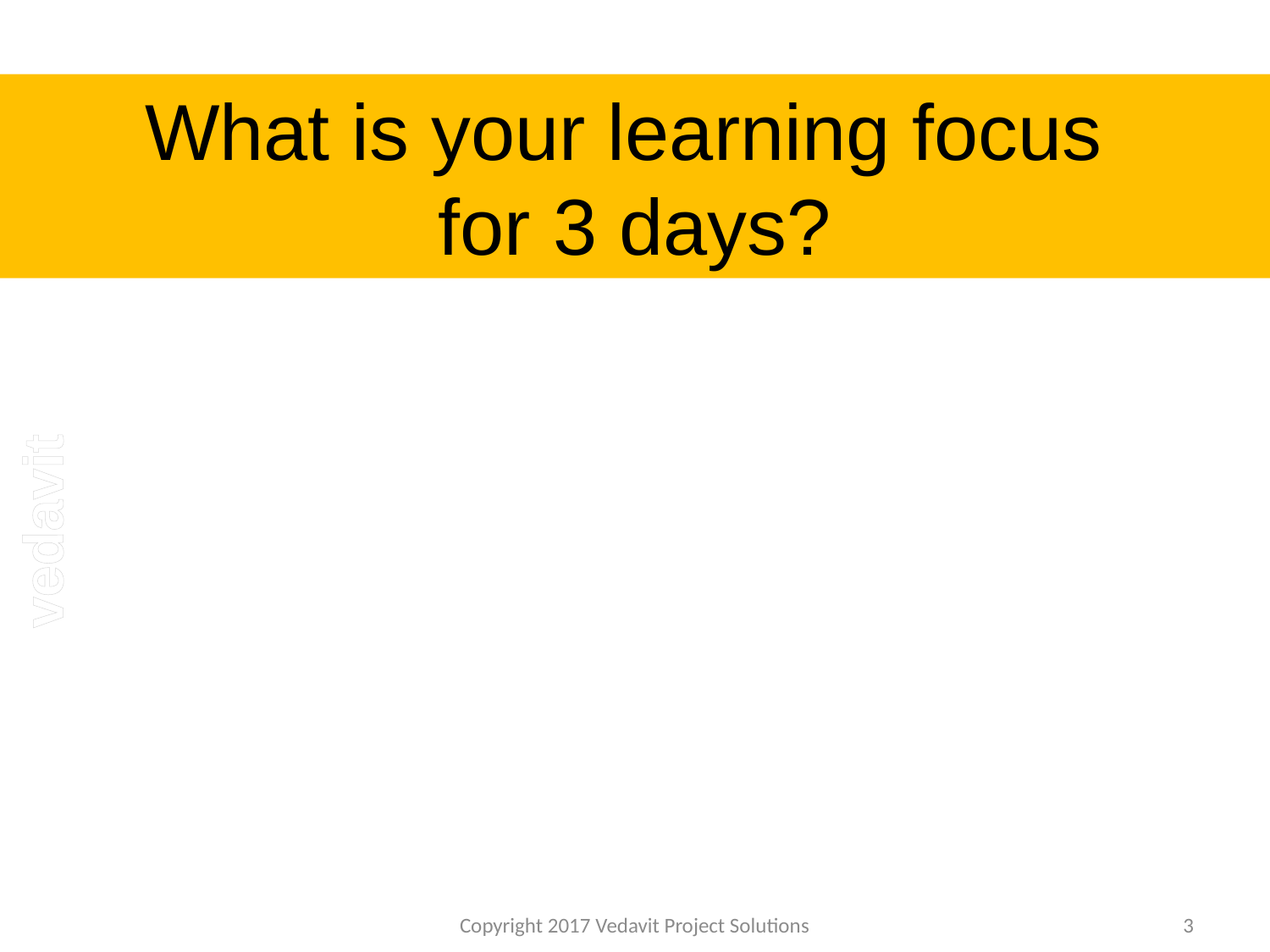

# What is your learning focus for 3 days?

Copyright 2017 Vedavit Project Solutions
3